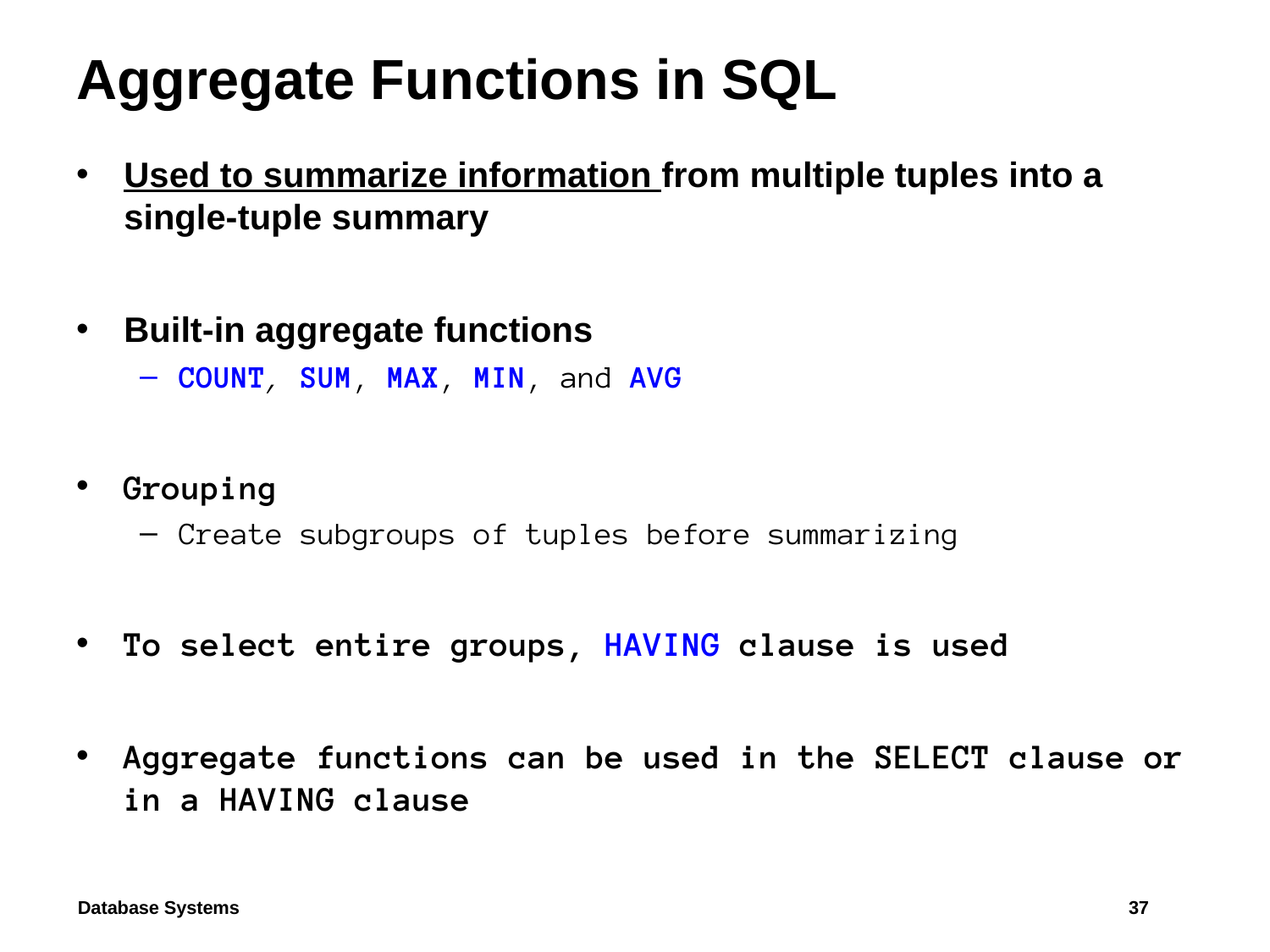

# Aggregate Functions in SQL
Used to summarize information from multiple tuples into a single-tuple summary

Built-in aggregate functions
COUNT, SUM, MAX, MIN, and AVG

Grouping
Create subgroups of tuples before summarizing

To select entire groups, HAVING clause is used

Aggregate functions can be used in the SELECT clause or in a HAVING clause